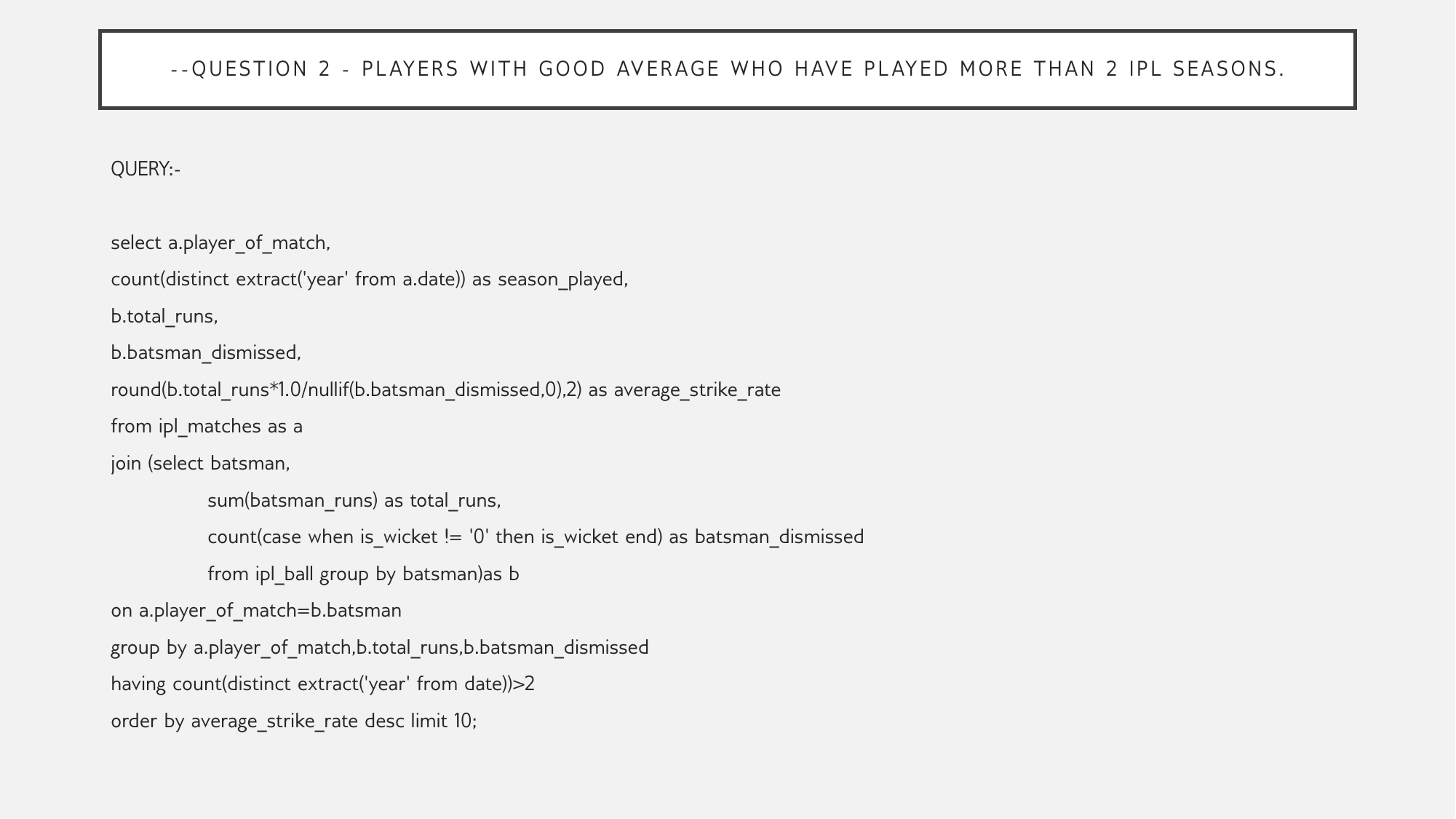

# --Question 2 - Players with good Average who have played more than 2 ipl seasons.
QUERY:-

select a.player_of_match,
count(distinct extract('year' from a.date)) as season_played,
b.total_runs,
b.batsman_dismissed,
round(b.total_runs*1.0/nullif(b.batsman_dismissed,0),2) as average_strike_rate
from ipl_matches as a
join (select batsman,
	  sum(batsman_runs) as total_runs,
	  count(case when is_wicket != '0' then is_wicket end) as batsman_dismissed
	  from ipl_ball group by batsman)as b
on a.player_of_match=b.batsman
group by a.player_of_match,b.total_runs,b.batsman_dismissed
having count(distinct extract('year' from date))>2
order by average_strike_rate desc limit 10;